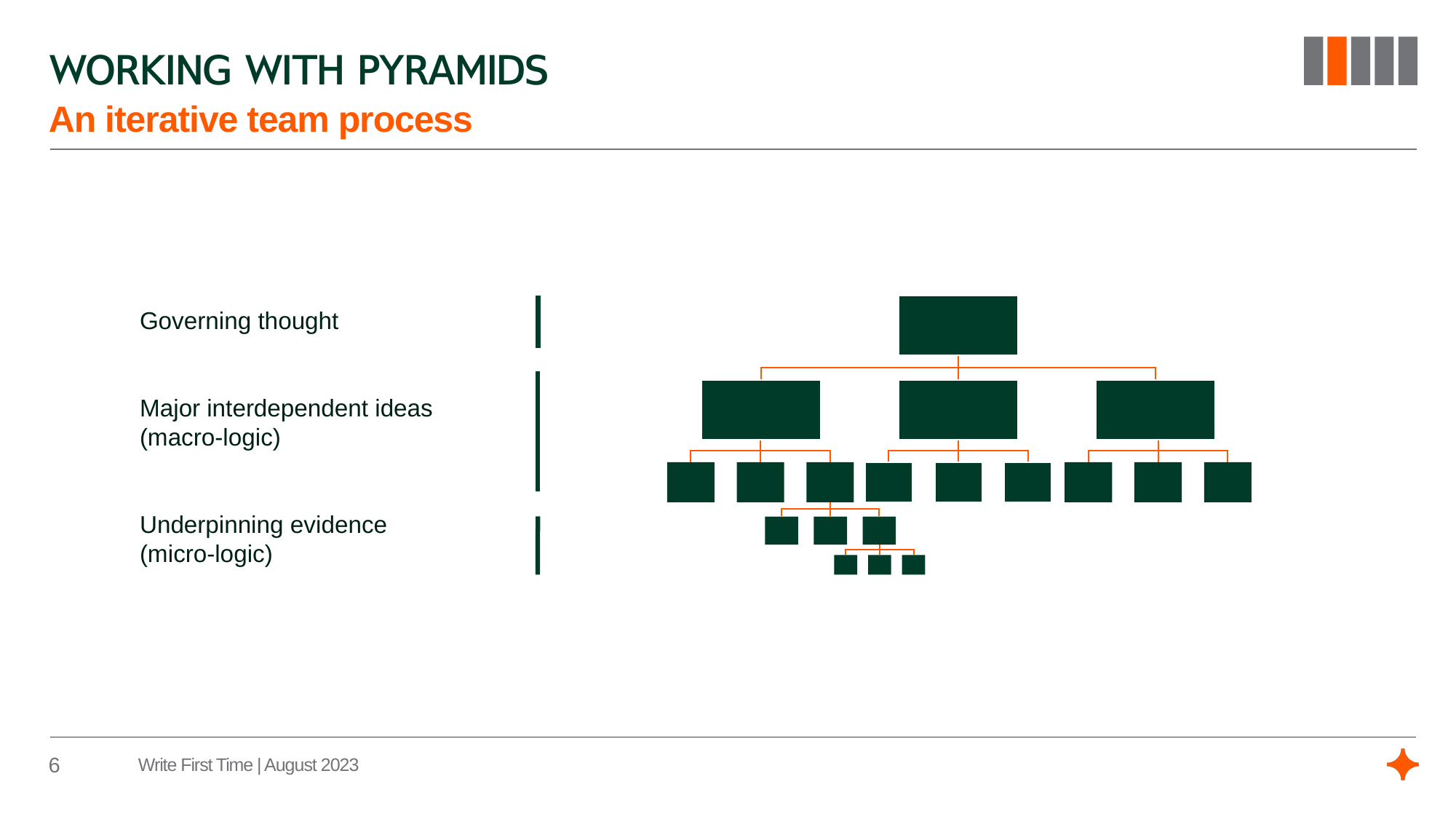

# WORKING WITH PYRAMIDS

An iterative team process

Governing thought

Major interdependent ideas
(macro-logic)

Underpinning evidence
(micro-logic)

6
Write First Time | August 2023